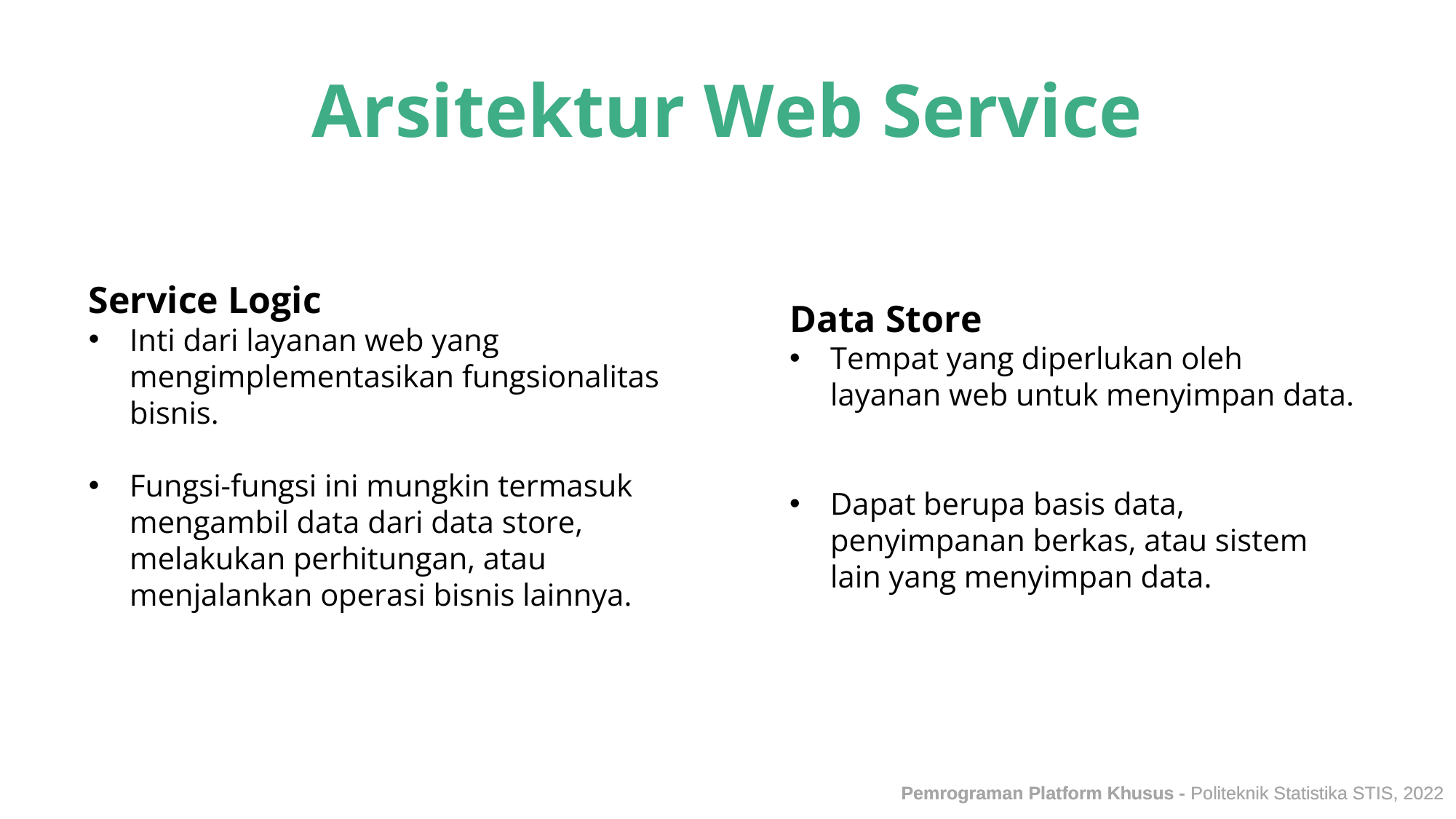

Arsitektur Web Service
Service Logic
Inti dari layanan web yang mengimplementasikan fungsionalitas bisnis.

Fungsi-fungsi ini mungkin termasuk mengambil data dari data store, melakukan perhitungan, atau menjalankan operasi bisnis lainnya.
Data Store
Tempat yang diperlukan oleh layanan web untuk menyimpan data.

Dapat berupa basis data, penyimpanan berkas, atau sistem lain yang menyimpan data.
Pemrograman Platform Khusus - Politeknik Statistika STIS, 2022